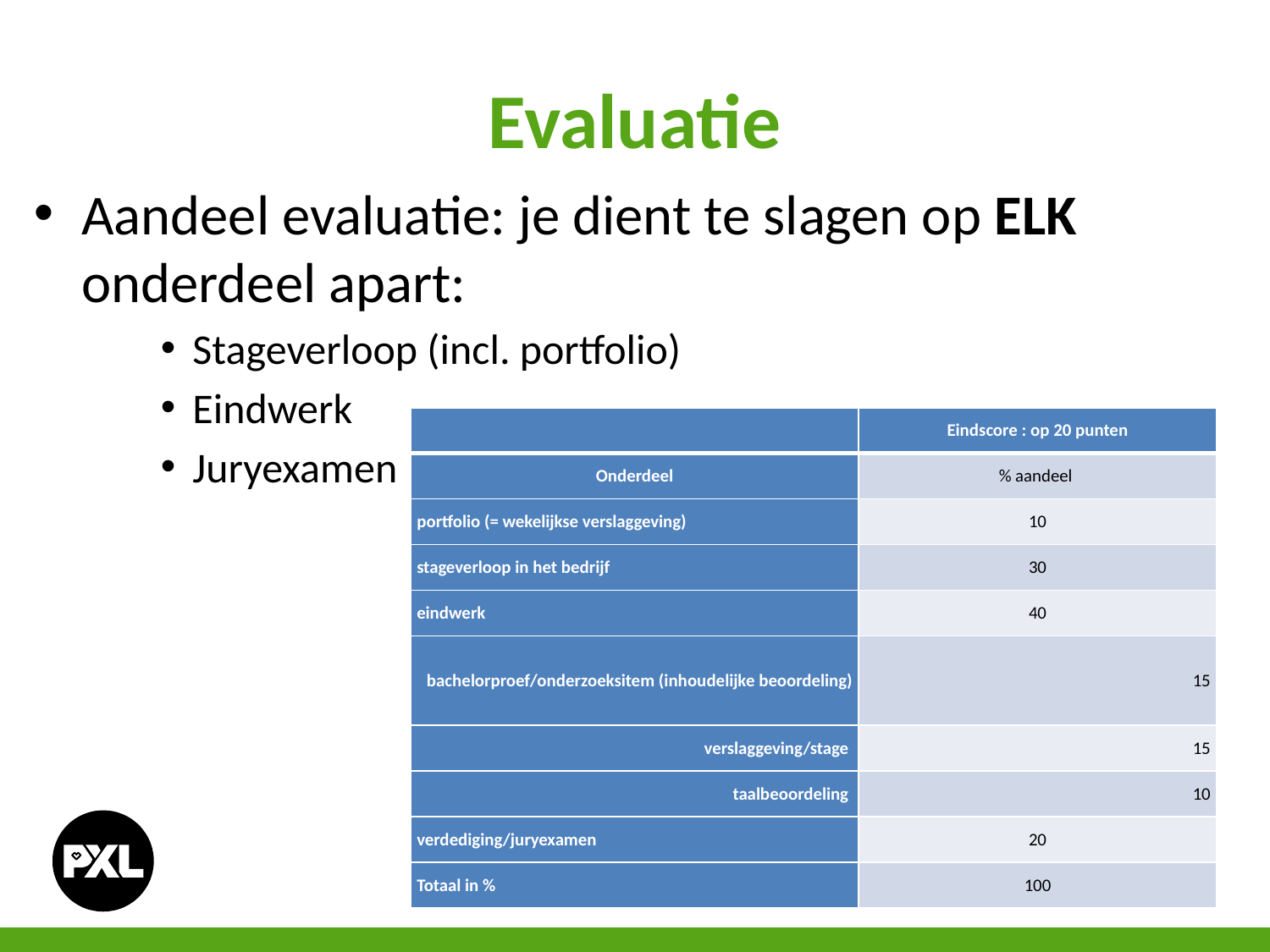

# Evaluatie
Aandeel evaluatie: je dient te slagen op ELK onderdeel apart:
Stageverloop (incl. portfolio)
Eindwerk
Juryexamen

|  | Eindscore : op 20 punten |
| --- | --- |
| Onderdeel | % aandeel |
| portfolio (= wekelijkse verslaggeving) | 10 |
| stageverloop in het bedrijf | 30 |
| eindwerk | 40 |
| bachelorproef/onderzoeksitem (inhoudelijke beoordeling) | 15 |
| verslaggeving/stage | 15 |
| taalbeoordeling | 10 |
| verdediging/juryexamen | 20 |
| Totaal in % | 100 |